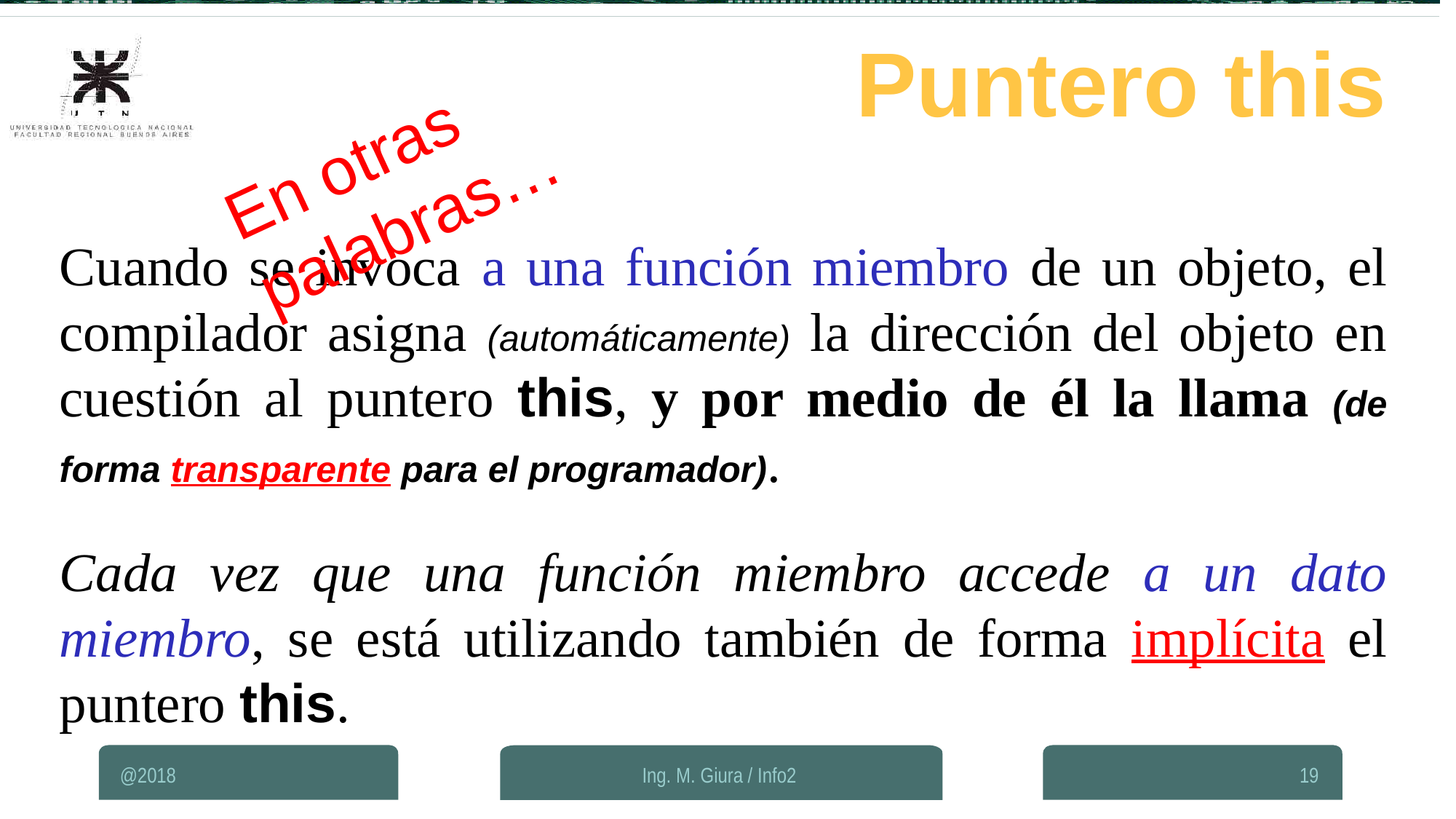

Puntero this
En otras palabras…
Cuando se invoca a una función miembro de un objeto, el compilador asigna (automáticamente) la dirección del objeto en cuestión al puntero this, y por medio de él la llama (de forma transparente para el programador).

Cada vez que una función miembro accede a un dato miembro, se está utilizando también de forma implícita el puntero this.
@2018
Ing. M. Giura / Info2
19